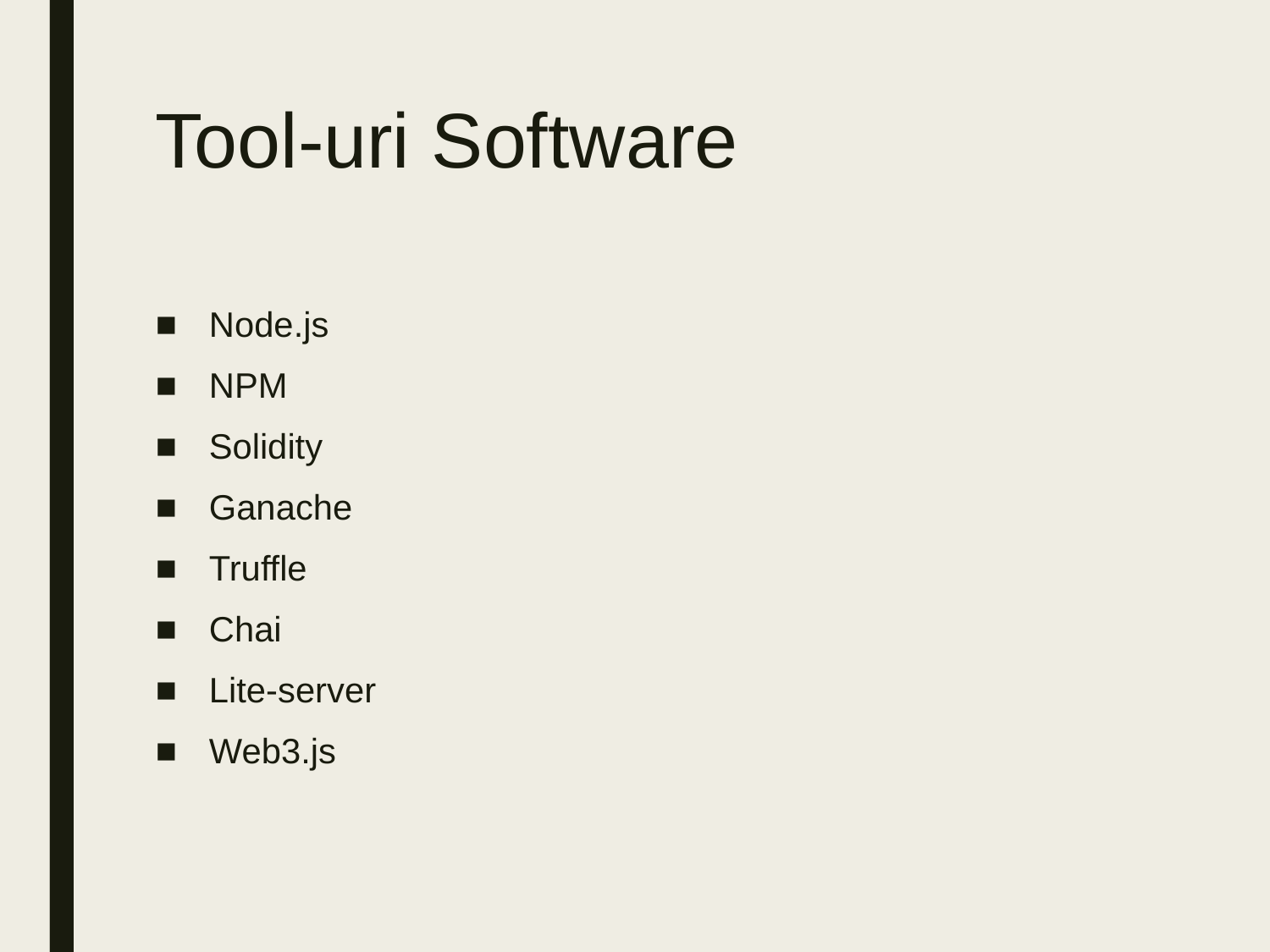

# Tool-uri Software

Node.js
NPM
Solidity
Ganache
Truffle
Chai
Lite-server
Web3.js